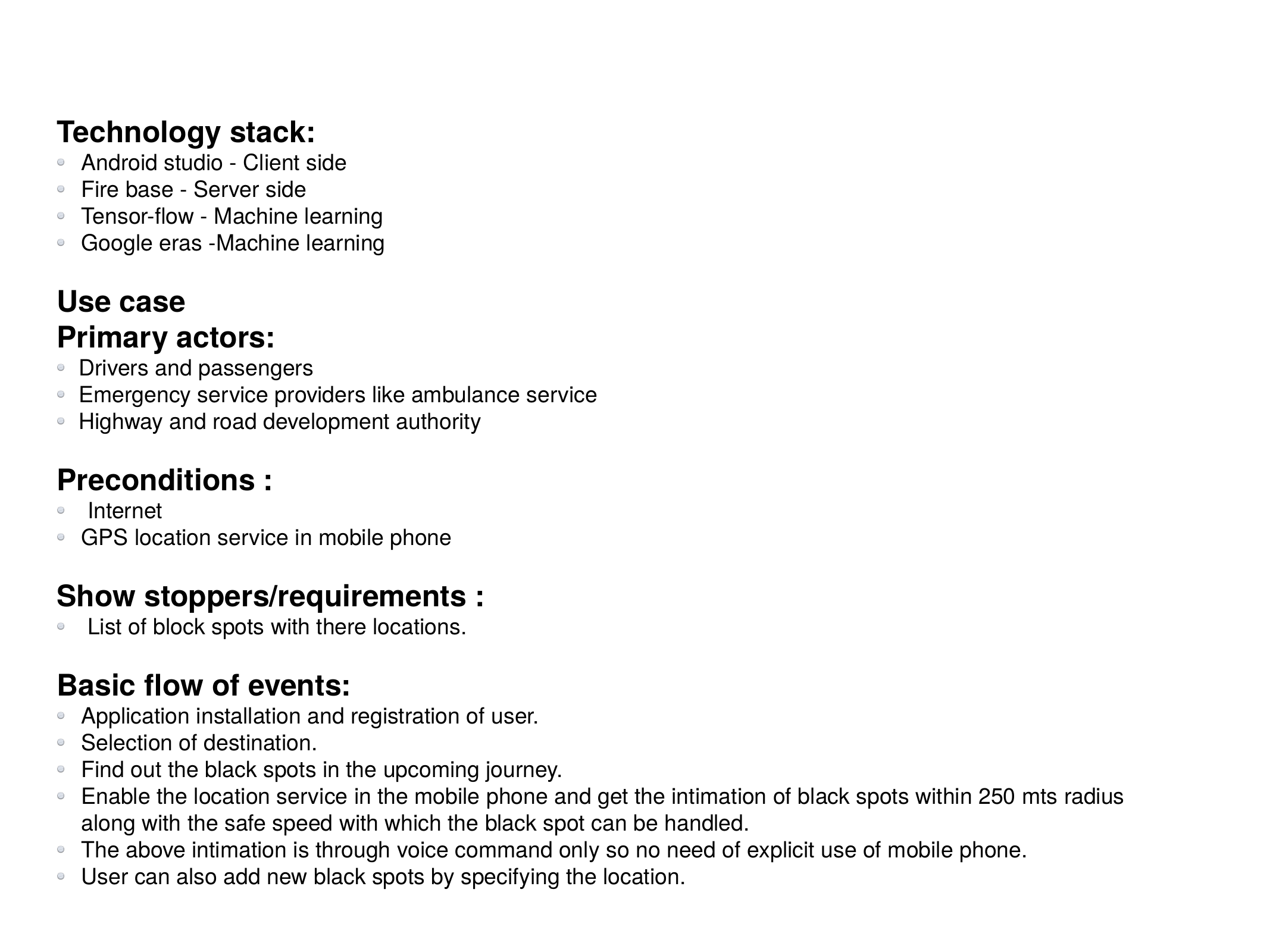

Technology stack:
Android studio - Client side
Fire base - Server side
Tensor-flow - Machine learning
Google eras -Machine learning

Use case
Primary actors:
Drivers and passengers
Emergency service providers like ambulance service
Highway and road development authority

Preconditions :
 Internet
GPS location service in mobile phone

Show stoppers/requirements :
 List of block spots with there locations.

Basic flow of events:
Application installation and registration of user.
Selection of destination.
Find out the black spots in the upcoming journey.
Enable the location service in the mobile phone and get the intimation of black spots within 250 mts radius along with the safe speed with which the black spot can be handled.
The above intimation is through voice command only so no need of explicit use of mobile phone.
User can also add new black spots by specifying the location.